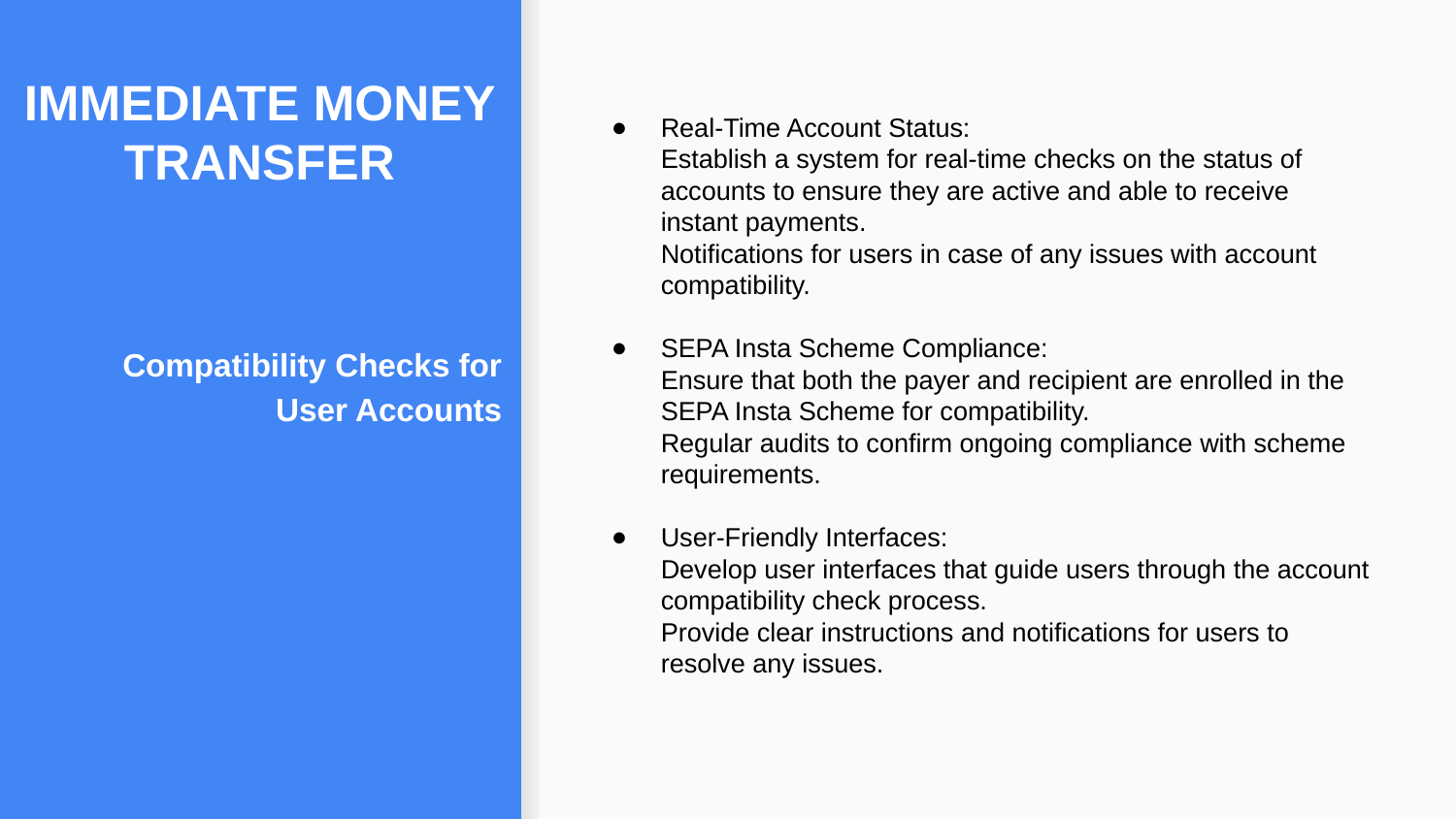

# IMMEDIATE MONEY TRANSFER

Real-Time Account Status:
Establish a system for real-time checks on the status of accounts to ensure they are active and able to receive instant payments.
Notifications for users in case of any issues with account compatibility.

SEPA Insta Scheme Compliance:
Ensure that both the payer and recipient are enrolled in the SEPA Insta Scheme for compatibility.
Regular audits to confirm ongoing compliance with scheme requirements.

User-Friendly Interfaces:
Develop user interfaces that guide users through the account compatibility check process.
Provide clear instructions and notifications for users to resolve any issues.

Compatibility Checks for User Accounts